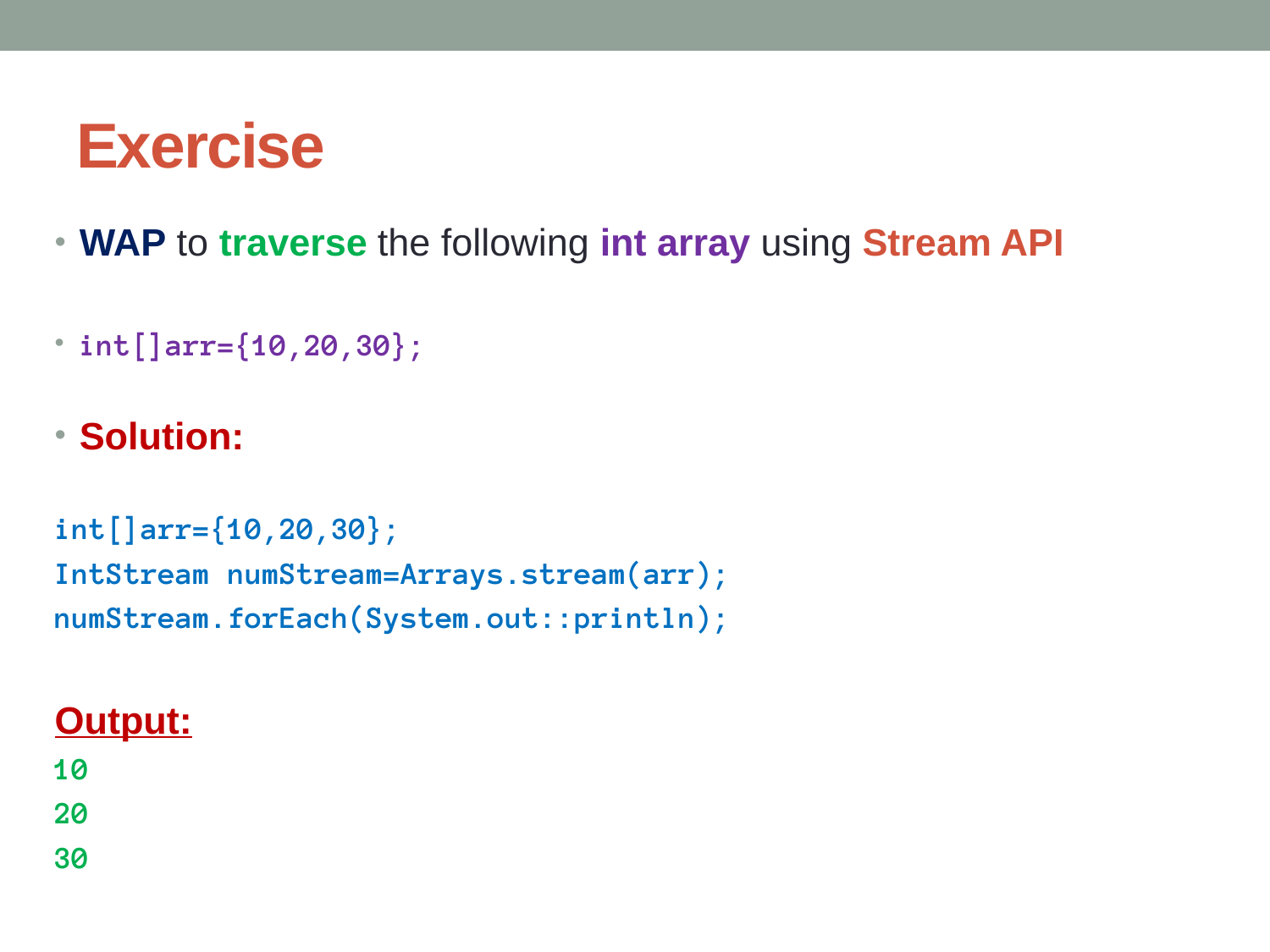

# Exercise
WAP to traverse the following int array using Stream API

int[]arr={10,20,30};

Solution:

int[]arr={10,20,30};
IntStream numStream=Arrays.stream(arr);
numStream.forEach(System.out::println);

Output:
10
20
30